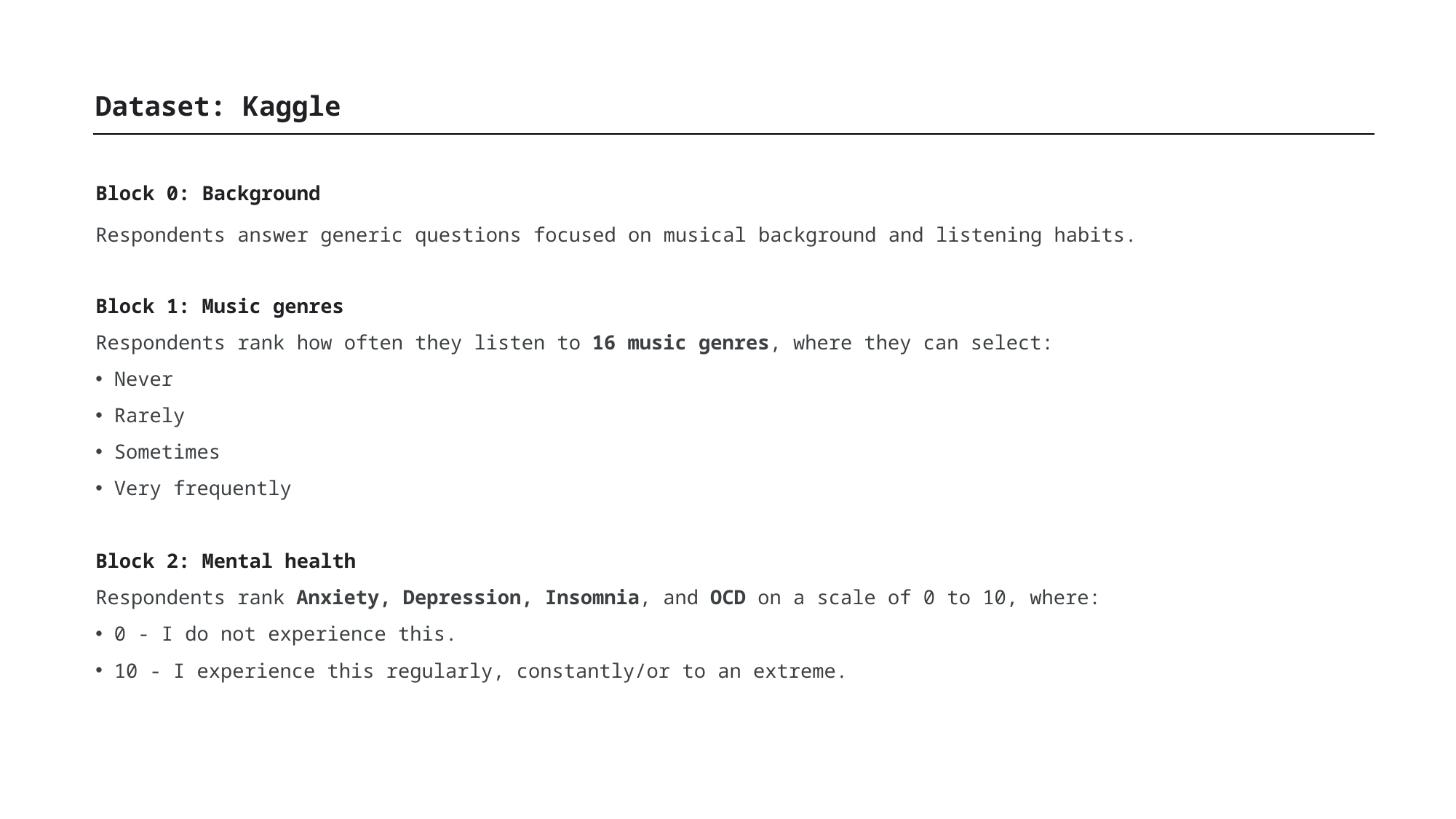

Dataset: Kaggle
Block 0: Background
Respondents answer generic questions focused on musical background and listening habits.
Block 1: Music genres
Respondents rank how often they listen to 16 music genres, where they can select:
 Never
 Rarely
 Sometimes
 Very frequently

Block 2: Mental health
Respondents rank Anxiety, Depression, Insomnia, and OCD on a scale of 0 to 10, where:
 0 - I do not experience this.
 10 - I experience this regularly, constantly/or to an extreme.